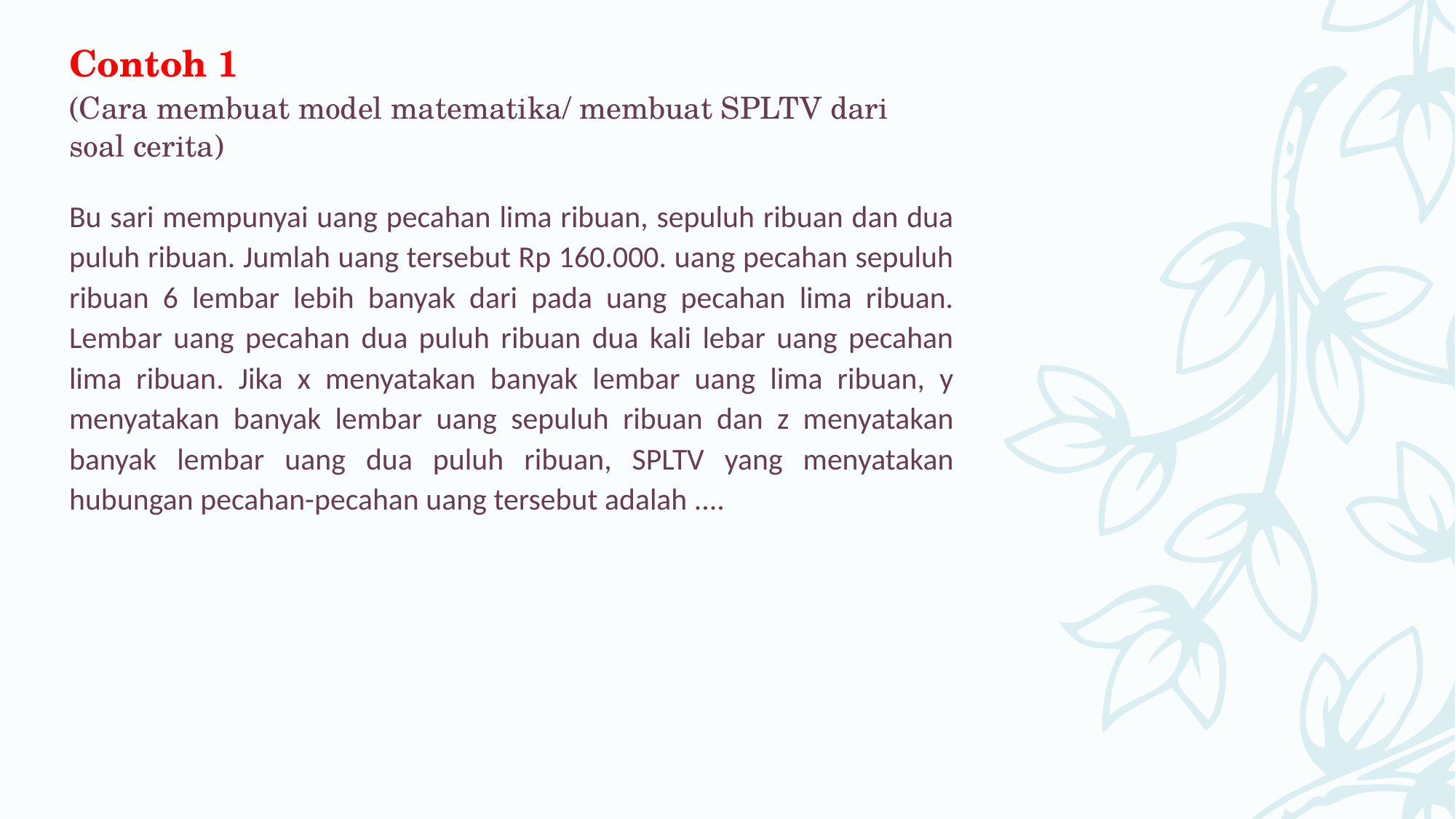

# Contoh 1 (Cara membuat model matematika/ membuat SPLTV dari soal cerita)

Bu sari mempunyai uang pecahan lima ribuan, sepuluh ribuan dan dua puluh ribuan. Jumlah uang tersebut Rp 160.000. uang pecahan sepuluh ribuan 6 lembar lebih banyak dari pada uang pecahan lima ribuan. Lembar uang pecahan dua puluh ribuan dua kali lebar uang pecahan lima ribuan. Jika x menyatakan banyak lembar uang lima ribuan, y menyatakan banyak lembar uang sepuluh ribuan dan z menyatakan banyak lembar uang dua puluh ribuan, SPLTV yang menyatakan hubungan pecahan-pecahan uang tersebut adalah ....